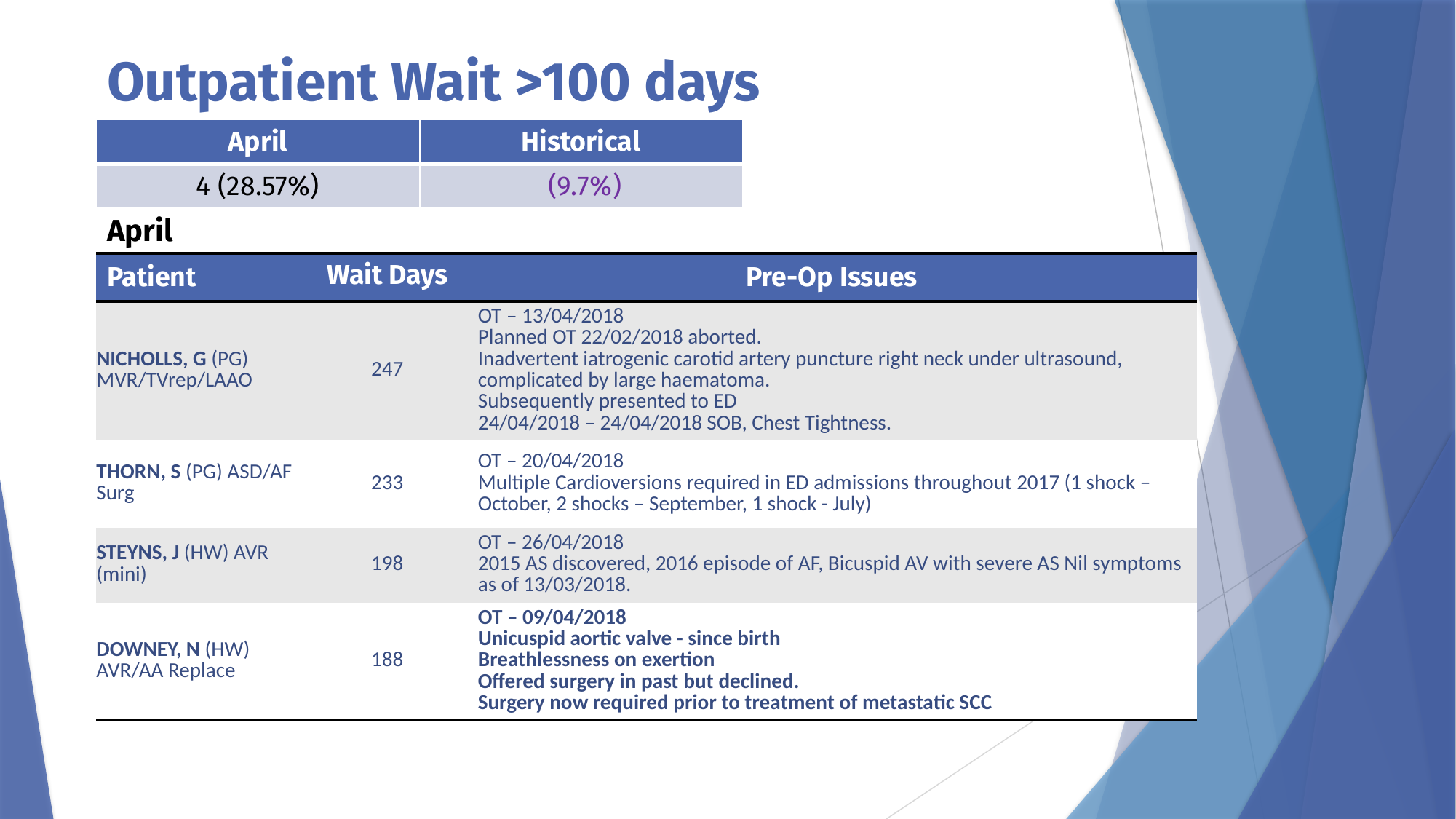

# Outpatient Wait >100 days
| April | Historical |
| --- | --- |
| 4 (28.57%) | (9.7%) |
April
| Patient | Wait Days | Pre-Op Issues |
| --- | --- | --- |
| NICHOLLS, G (PG) MVR/TVrep/LAAO | 247 | OT – 13/04/2018 Planned OT 22/02/2018 aborted. Inadvertent iatrogenic carotid artery puncture right neck under ultrasound, complicated by large haematoma. Subsequently presented to ED 24/04/2018 – 24/04/2018 SOB, Chest Tightness. |
| THORN, S (PG) ASD/AF Surg | 233 | OT – 20/04/2018 Multiple Cardioversions required in ED admissions throughout 2017 (1 shock – October, 2 shocks – September, 1 shock - July) |
| STEYNS, J (HW) AVR (mini) | 198 | OT – 26/04/2018 2015 AS discovered, 2016 episode of AF, Bicuspid AV with severe AS Nil symptoms as of 13/03/2018. |
| DOWNEY, N (HW) AVR/AA Replace | 188 | OT – 09/04/2018 Unicuspid aortic valve - since birth Breathlessness on exertion Offered surgery in past but declined. Surgery now required prior to treatment of metastatic SCC |